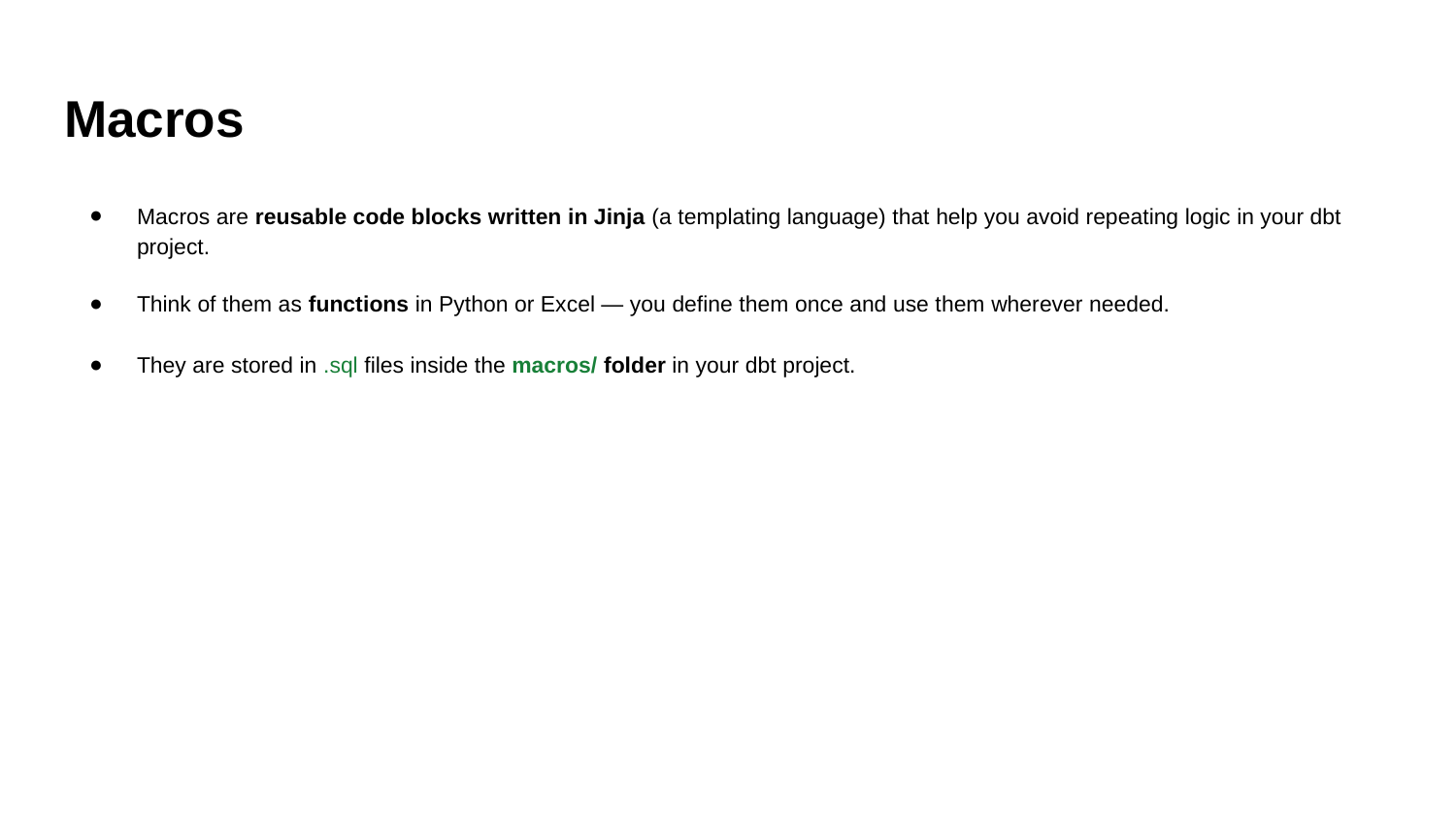

# Macros
Macros are reusable code blocks written in Jinja (a templating language) that help you avoid repeating logic in your dbt project.
Think of them as functions in Python or Excel — you define them once and use them wherever needed.
They are stored in .sql files inside the macros/ folder in your dbt project.